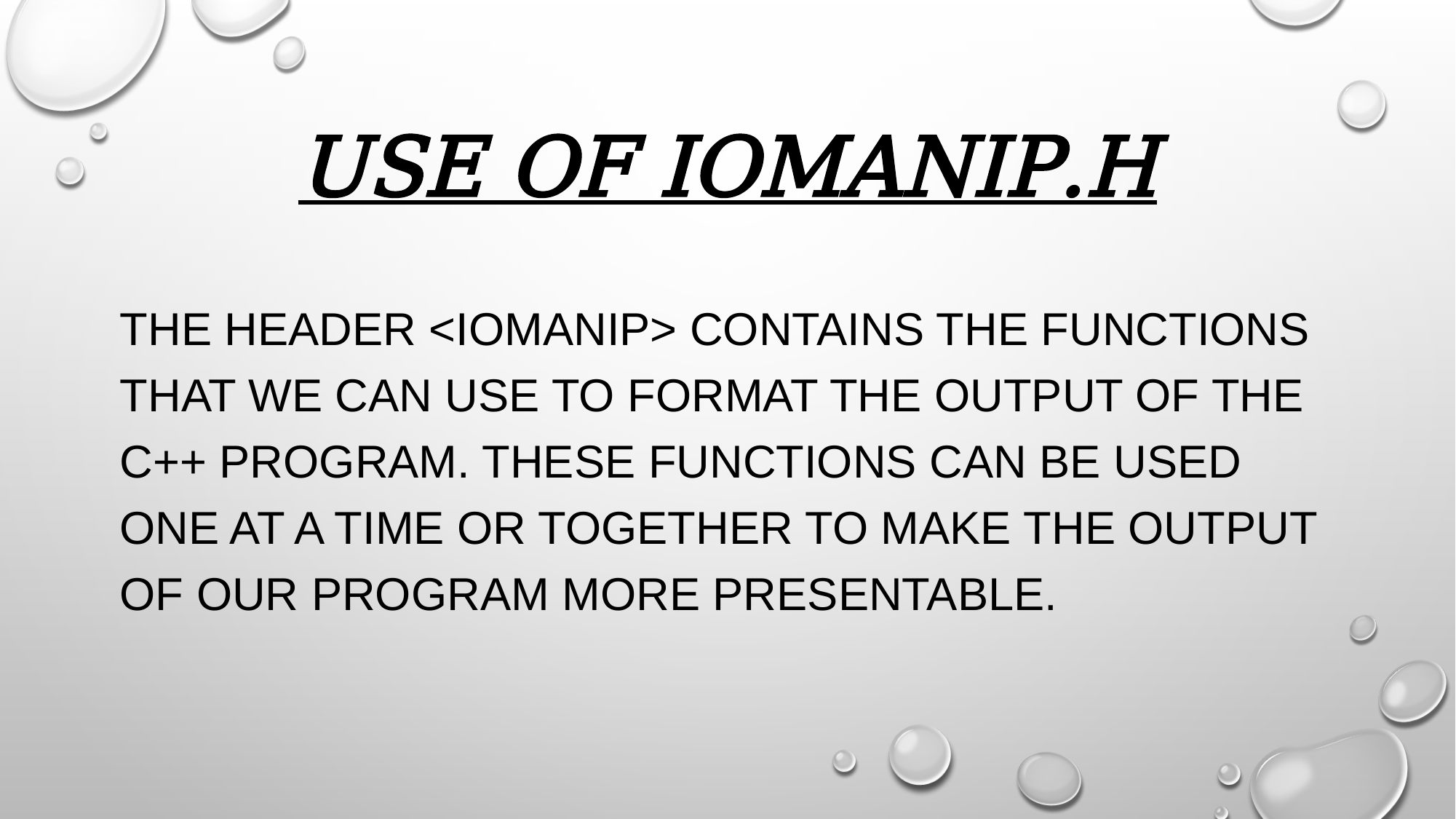

# Use of iomanip.h
The header <iomanip> contains the functions that we can use to format the output of the C++ program. These functions can be used one at a time or together to make the output of our program more presentable.